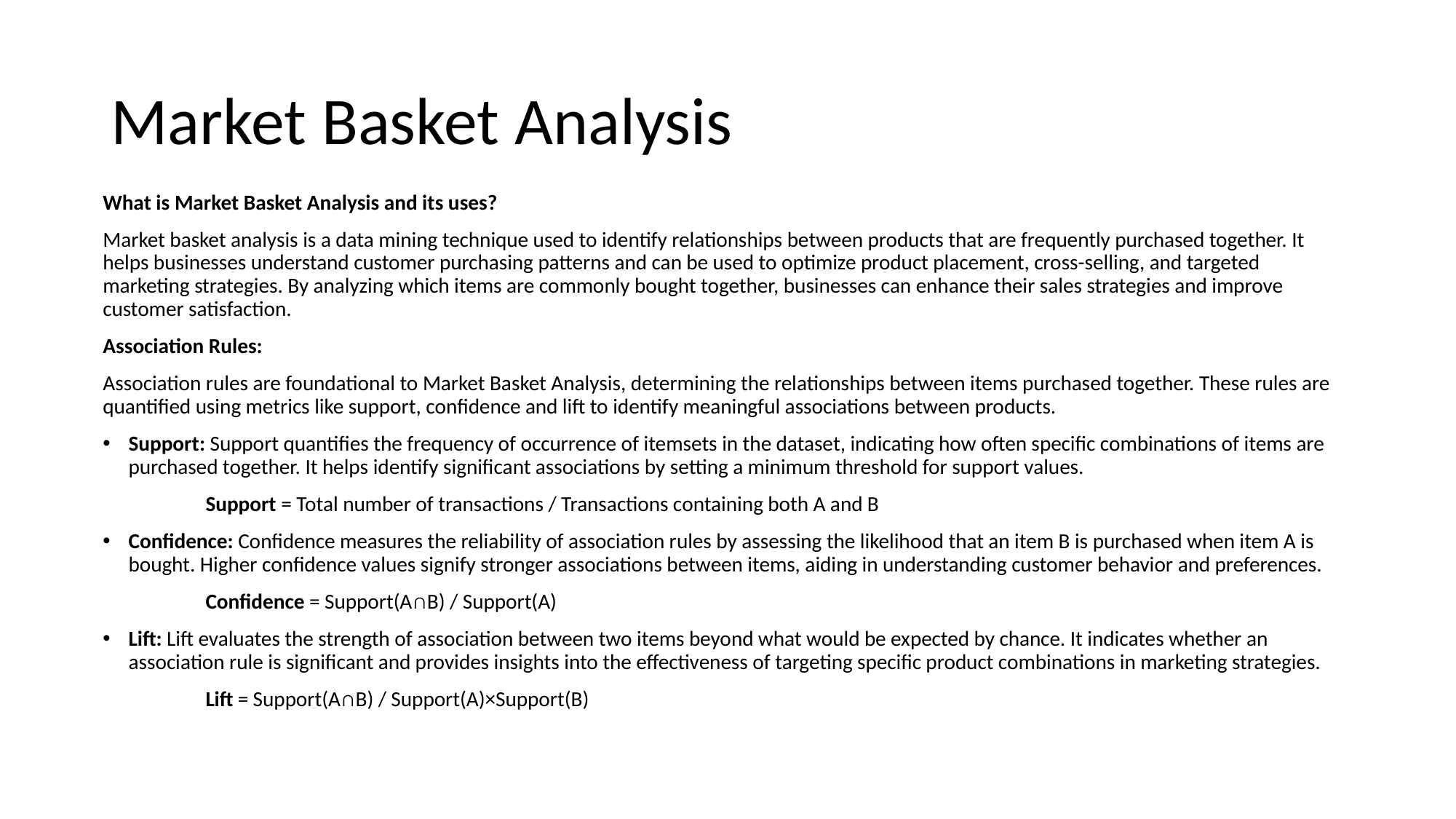

# Market Basket Analysis
What is Market Basket Analysis and its uses?
Market basket analysis is a data mining technique used to identify relationships between products that are frequently purchased together. It helps businesses understand customer purchasing patterns and can be used to optimize product placement, cross-selling, and targeted marketing strategies. By analyzing which items are commonly bought together, businesses can enhance their sales strategies and improve customer satisfaction.
Association Rules:
Association rules are foundational to Market Basket Analysis, determining the relationships between items purchased together. These rules are quantified using metrics like support, confidence and lift to identify meaningful associations between products.
Support: Support quantifies the frequency of occurrence of itemsets in the dataset, indicating how often specific combinations of items are purchased together. It helps identify significant associations by setting a minimum threshold for support values.
		Support = Total number of transactions / Transactions containing both A and B
Confidence: Confidence measures the reliability of association rules by assessing the likelihood that an item B is purchased when item A is bought. Higher confidence values signify stronger associations between items, aiding in understanding customer behavior and preferences.
		Confidence = Support(A∩B) / Support(A)
Lift: Lift evaluates the strength of association between two items beyond what would be expected by chance. It indicates whether an association rule is significant and provides insights into the effectiveness of targeting specific product combinations in marketing strategies.
		Lift = Support(A∩B) / Support(A)×Support(B)​